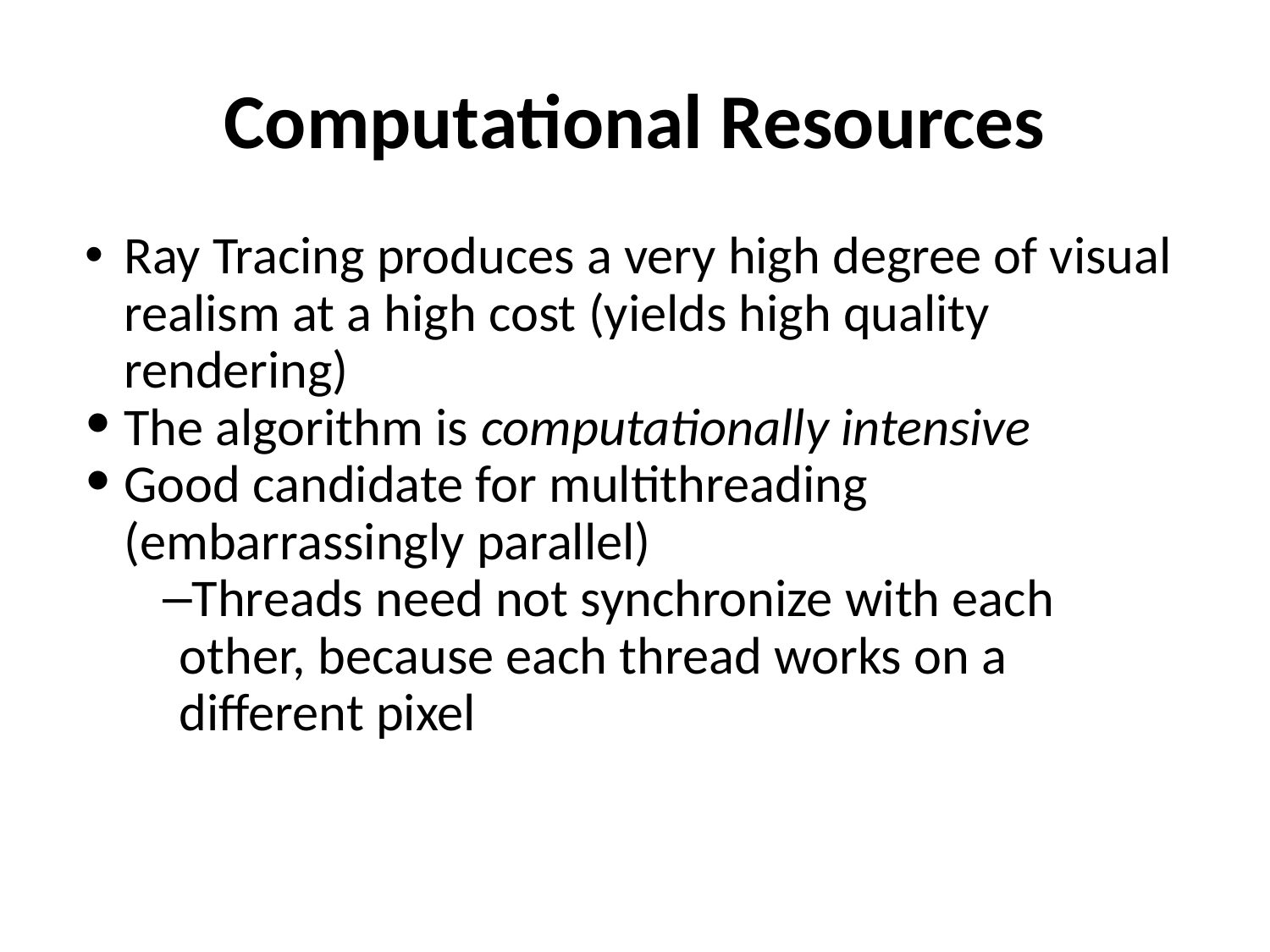

# Computational Resources
Ray Tracing produces a very high degree of visual realism at a high cost (yields high quality rendering)
The algorithm is computationally intensive
Good candidate for multithreading (embarrassingly parallel)
Threads need not synchronize with each other, because each thread works on a different pixel